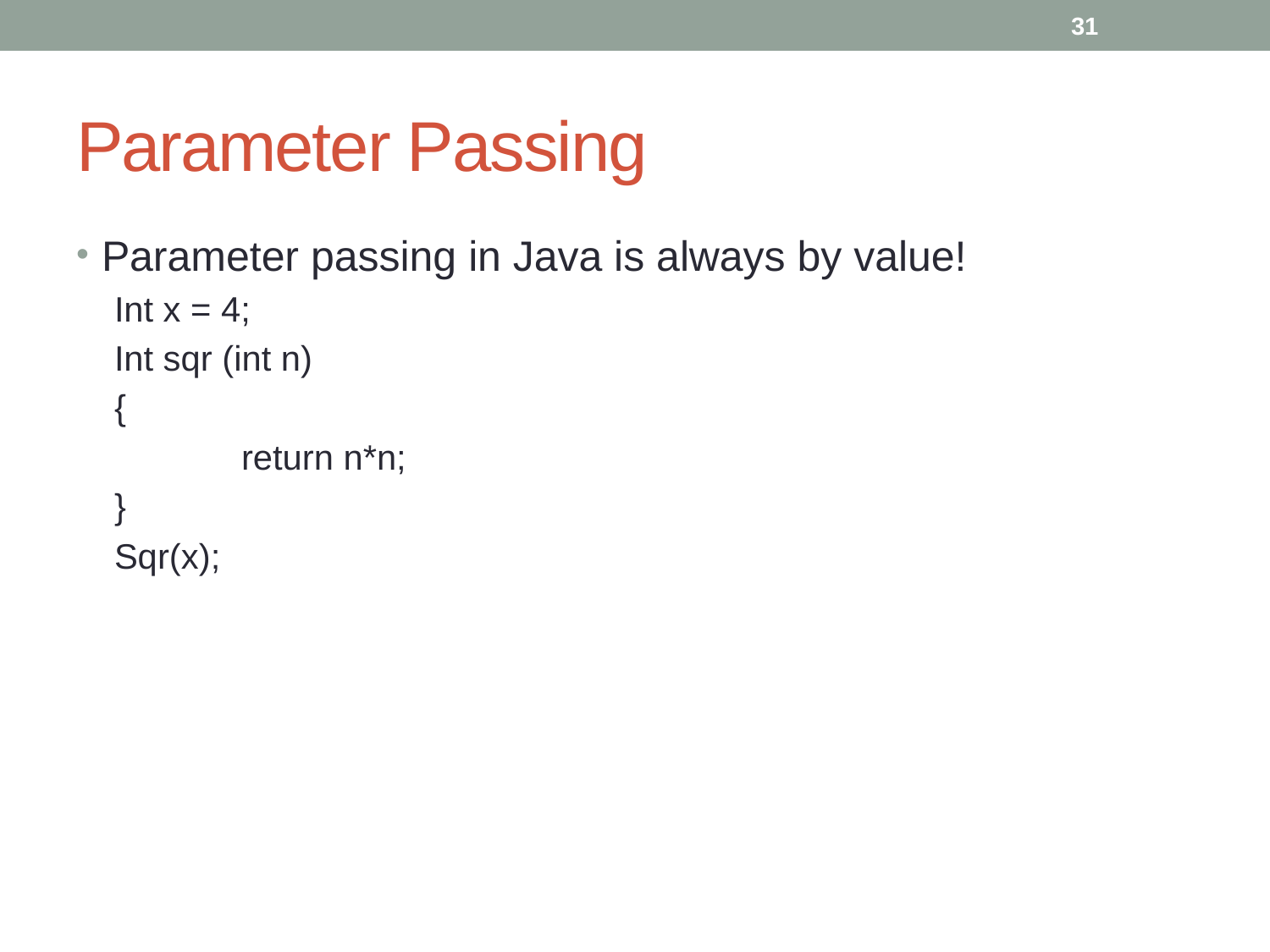

31
# Parameter Passing
Parameter passing in Java is always by value!
Int x = 4;
Int sqr (int n)
{
	return n*n;
}
Sqr(x);